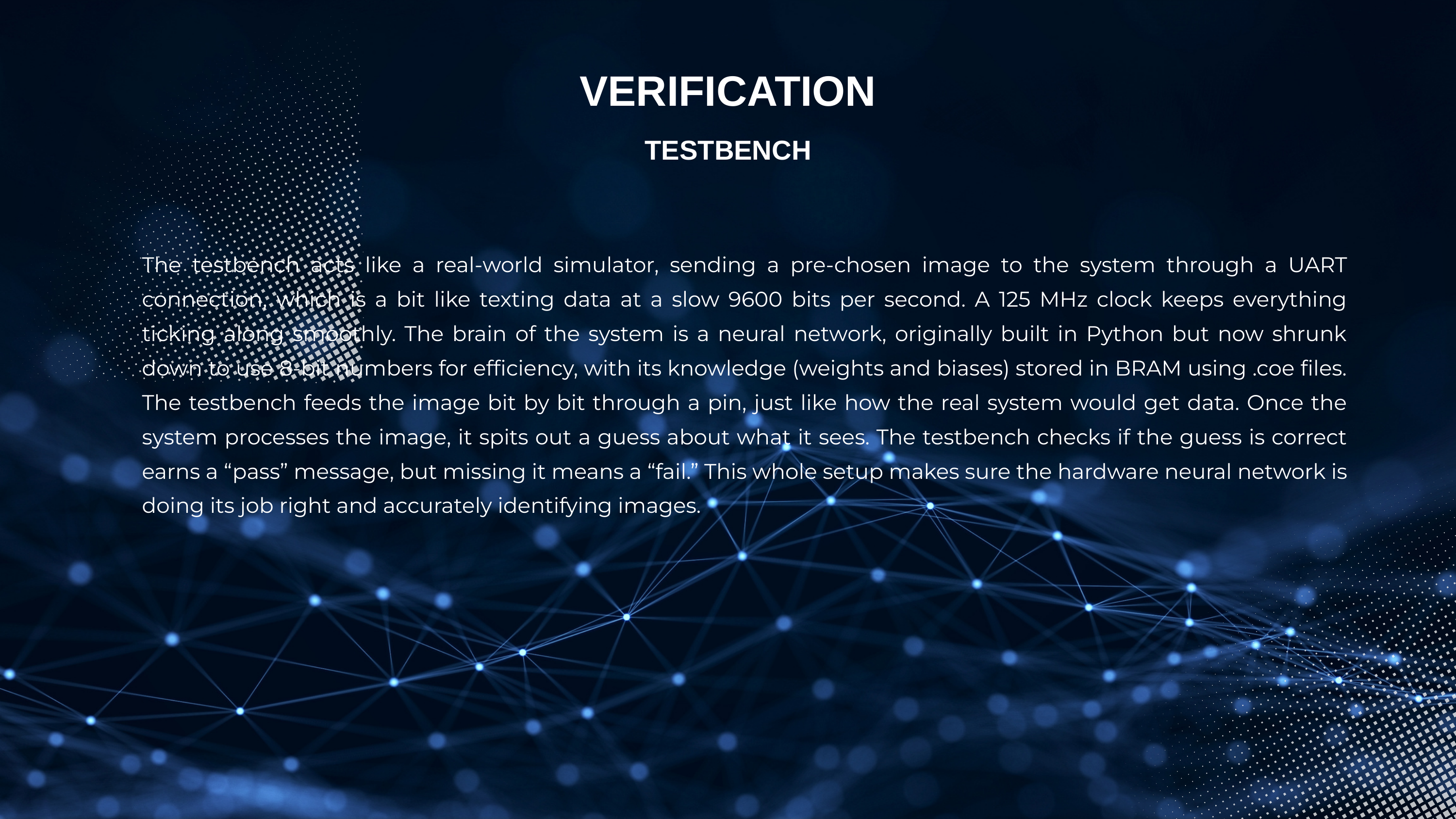

VERIFICATION
TESTBENCH
The testbench acts like a real-world simulator, sending a pre-chosen image to the system through a UART connection, which is a bit like texting data at a slow 9600 bits per second. A 125 MHz clock keeps everything ticking along smoothly. The brain of the system is a neural network, originally built in Python but now shrunk down to use 8-bit numbers for efficiency, with its knowledge (weights and biases) stored in BRAM using .coe files. The testbench feeds the image bit by bit through a pin, just like how the real system would get data. Once the system processes the image, it spits out a guess about what it sees. The testbench checks if the guess is correct earns a “pass” message, but missing it means a “fail.” This whole setup makes sure the hardware neural network is doing its job right and accurately identifying images.